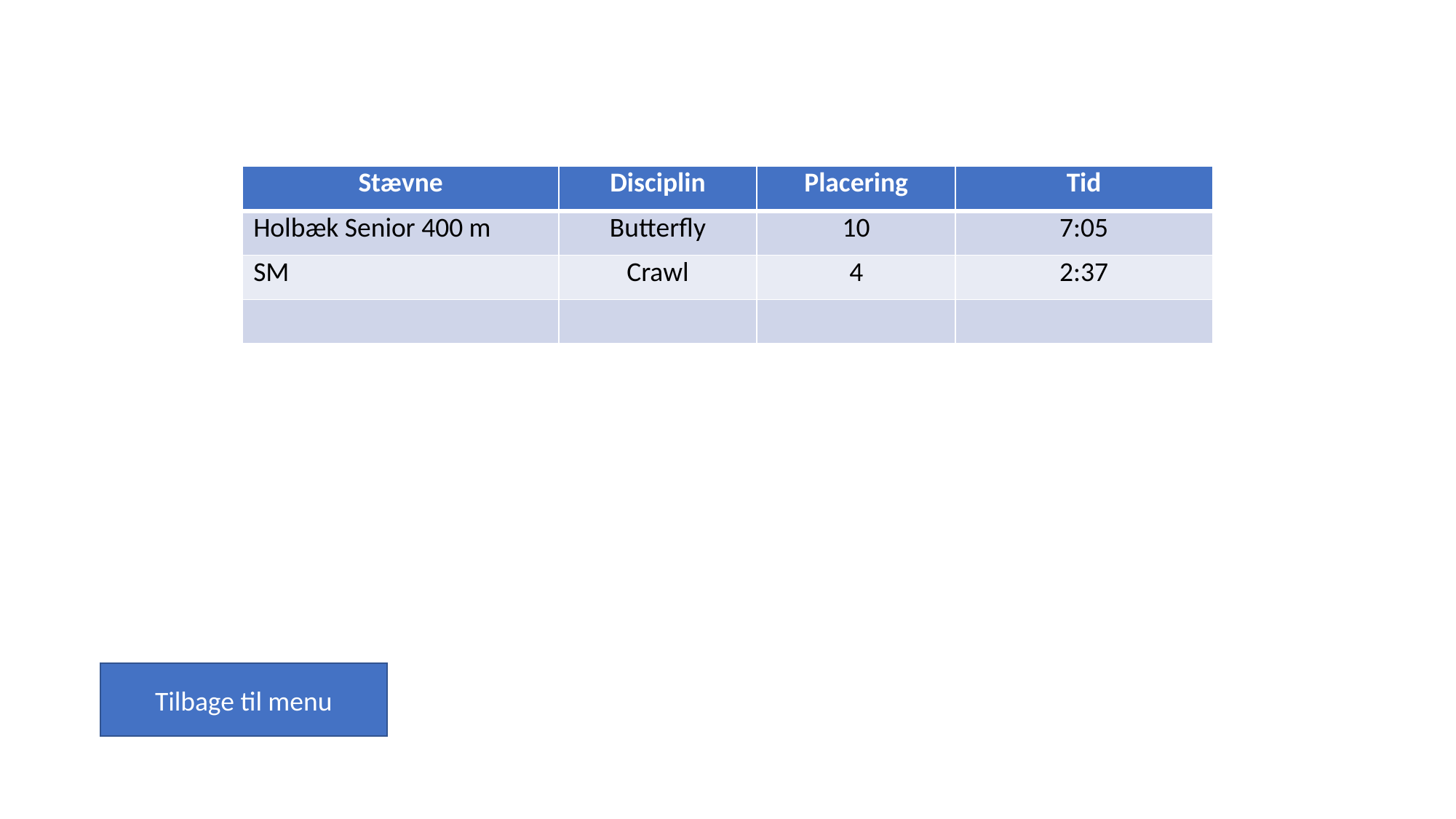

| Stævne | Disciplin | Placering | Tid |
| --- | --- | --- | --- |
| Holbæk Senior 400 m | Butterfly | 10 | 7:05 |
| SM | Crawl | 4 | 2:37 |
|  |  |  |  |
Tilbage til menu